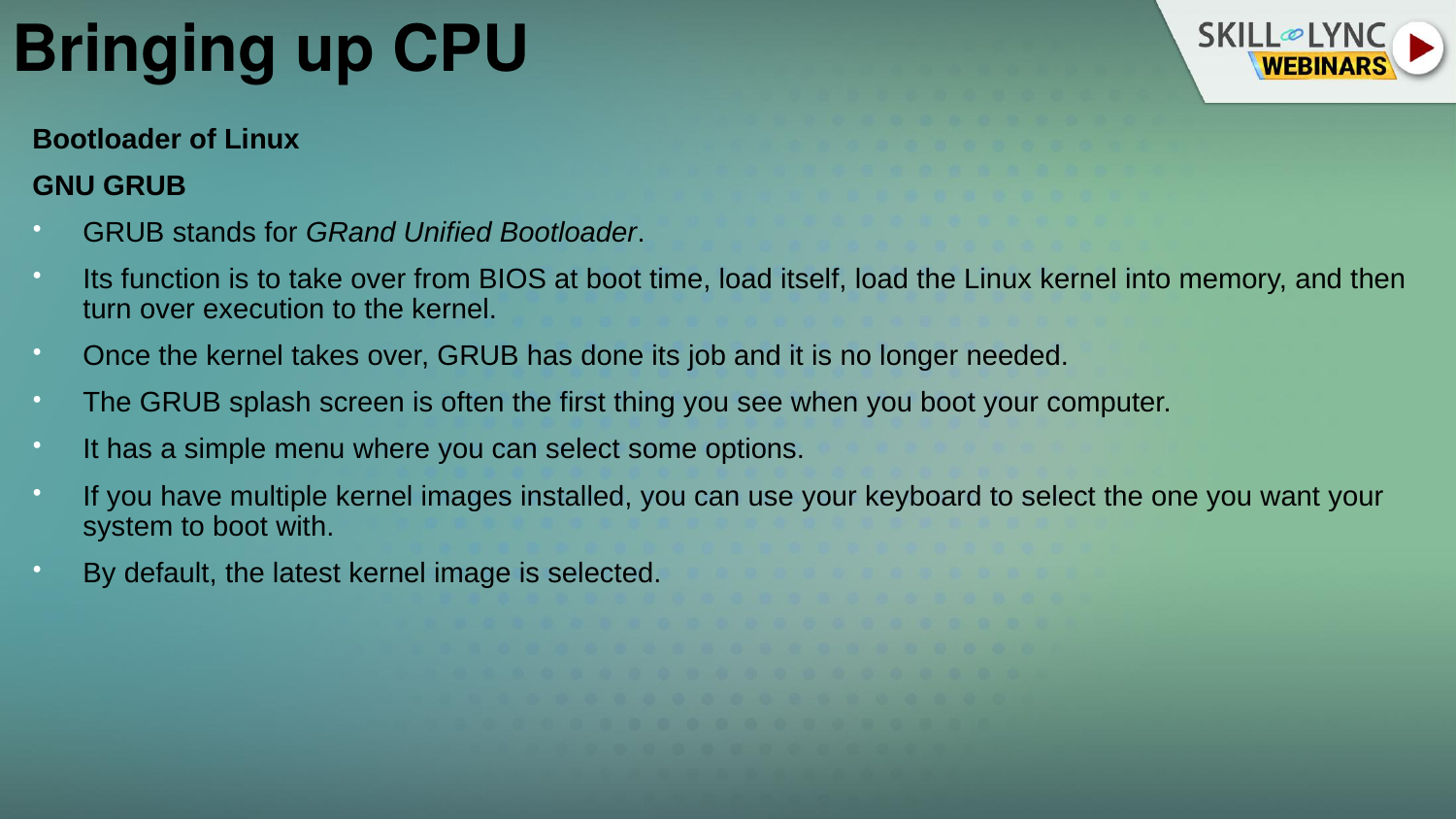

# Bringing up CPU
Bootloader of Linux
GNU GRUB
GRUB stands for GRand Unified Bootloader.
Its function is to take over from BIOS at boot time, load itself, load the Linux kernel into memory, and then turn over execution to the kernel.
Once the kernel takes over, GRUB has done its job and it is no longer needed.
The GRUB splash screen is often the first thing you see when you boot your computer.
It has a simple menu where you can select some options.
If you have multiple kernel images installed, you can use your keyboard to select the one you want your system to boot with.
By default, the latest kernel image is selected.